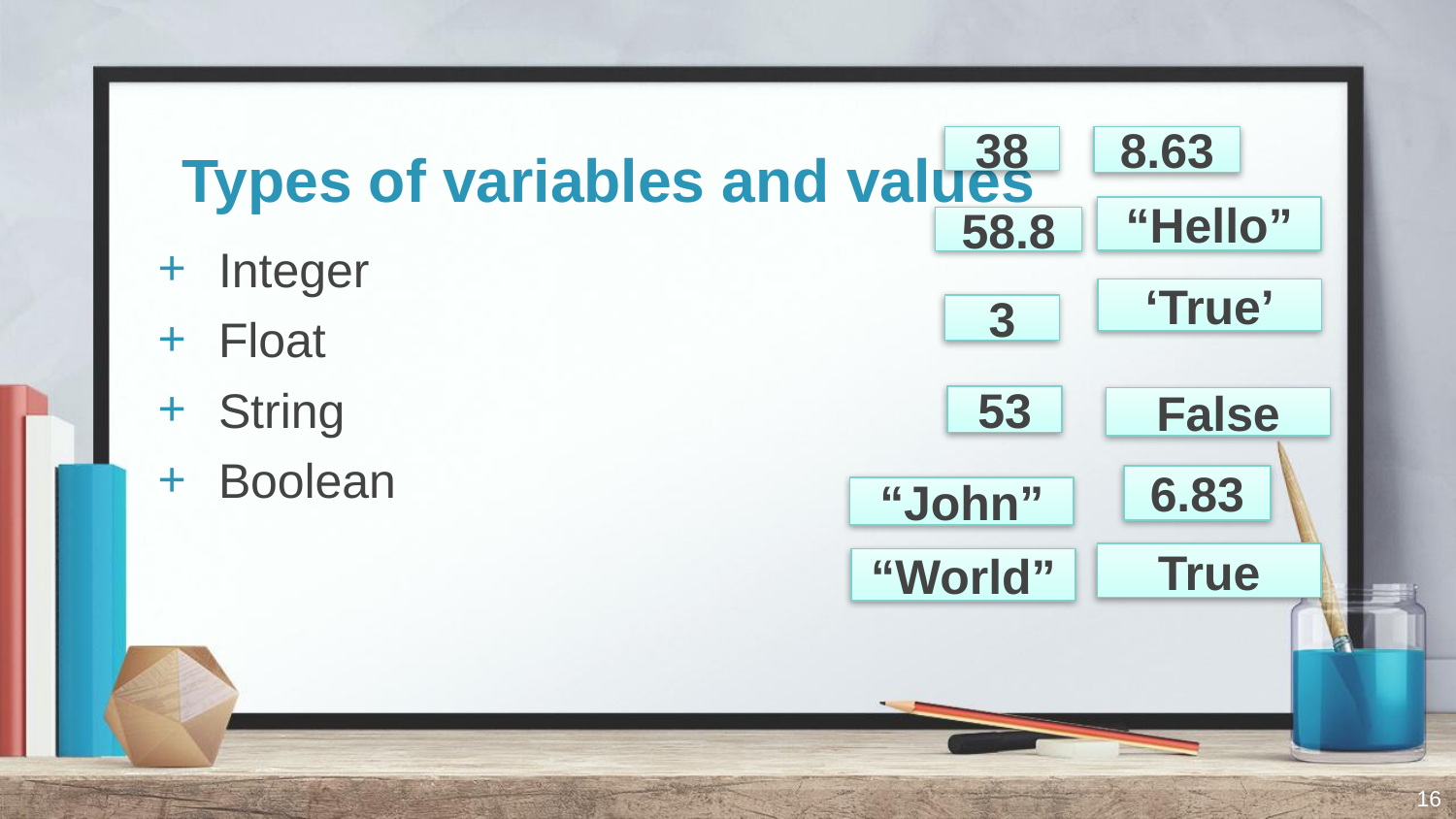

# Types of variables and values
38
8.63
“Hello”
58.8
Integer
Float
String
Boolean
‘True’
3
53
False
6.83
“John”
True
“World”
16